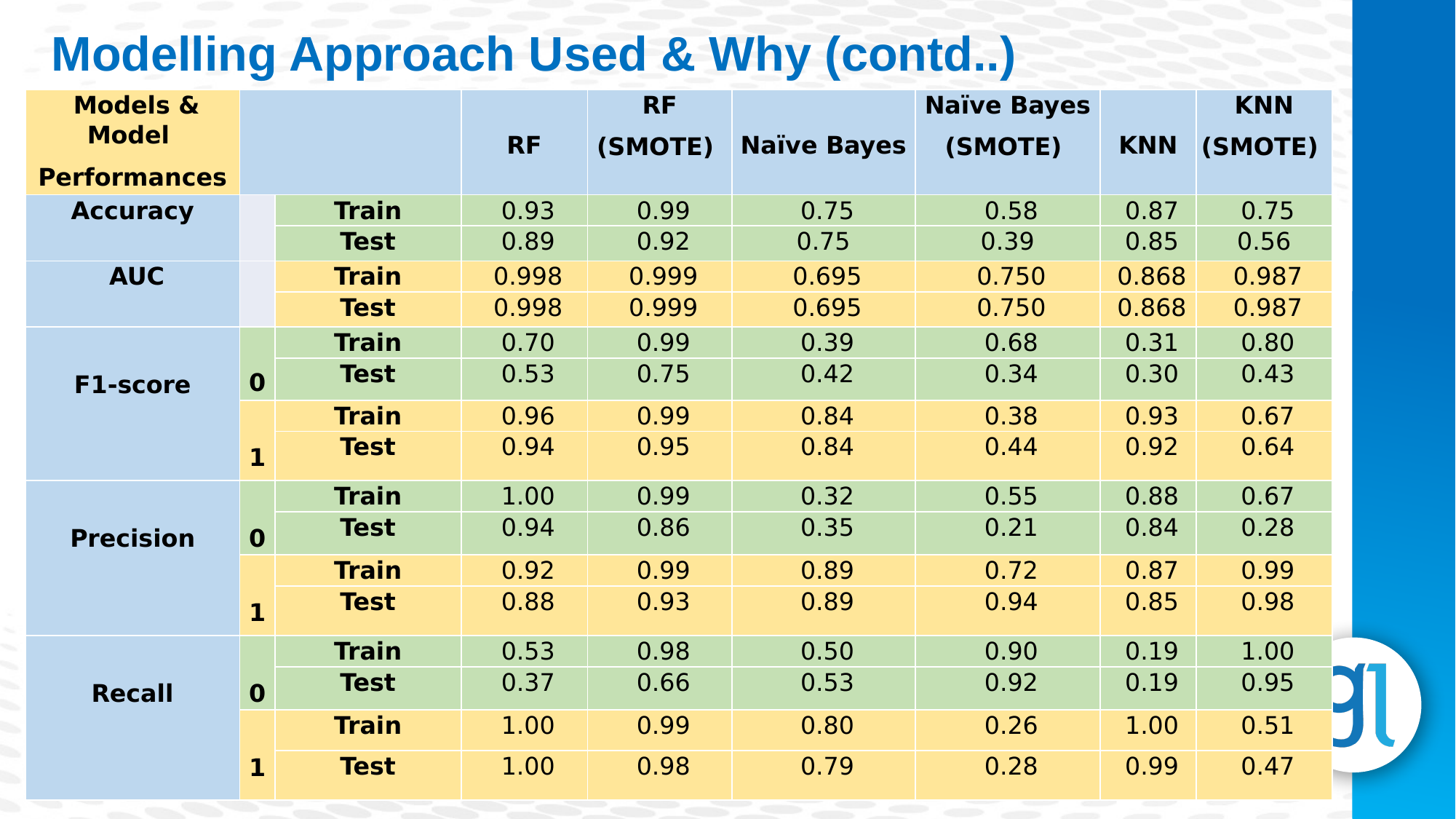

Modelling Approach Used & Why (contd..)
| Models & Model Performances |  |  | RF | RF (SMOTE) | Naïve Bayes | Naïve Bayes (SMOTE) | KNN | KNN (SMOTE) |
| --- | --- | --- | --- | --- | --- | --- | --- | --- |
| Accuracy |  | Train | 0.93 | 0.99 | 0.75 | 0.58 | 0.87 | 0.75 |
|  |  | Test | 0.89 | 0.92 | 0.75 | 0.39 | 0.85 | 0.56 |
| AUC |  | Train | 0.998 | 0.999 | 0.695 | 0.750 | 0.868 | 0.987 |
|  |  | Test | 0.998 | 0.999 | 0.695 | 0.750 | 0.868 | 0.987 |
| F1-score | 0 | Train | 0.70 | 0.99 | 0.39 | 0.68 | 0.31 | 0.80 |
|  |  | Test | 0.53 | 0.75 | 0.42 | 0.34 | 0.30 | 0.43 |
|  | 1 | Train | 0.96 | 0.99 | 0.84 | 0.38 | 0.93 | 0.67 |
|  |  | Test | 0.94 | 0.95 | 0.84 | 0.44 | 0.92 | 0.64 |
| Precision | 0 | Train | 1.00 | 0.99 | 0.32 | 0.55 | 0.88 | 0.67 |
|  |  | Test | 0.94 | 0.86 | 0.35 | 0.21 | 0.84 | 0.28 |
|  | 1 | Train | 0.92 | 0.99 | 0.89 | 0.72 | 0.87 | 0.99 |
|  |  | Test | 0.88 | 0.93 | 0.89 | 0.94 | 0.85 | 0.98 |
| Recall | 0 | Train | 0.53 | 0.98 | 0.50 | 0.90 | 0.19 | 1.00 |
|  |  | Test | 0.37 | 0.66 | 0.53 | 0.92 | 0.19 | 0.95 |
|  | 1 | Train | 1.00 | 0.99 | 0.80 | 0.26 | 1.00 | 0.51 |
|  |  | Test | 1.00 | 0.98 | 0.79 | 0.28 | 0.99 | 0.47 |